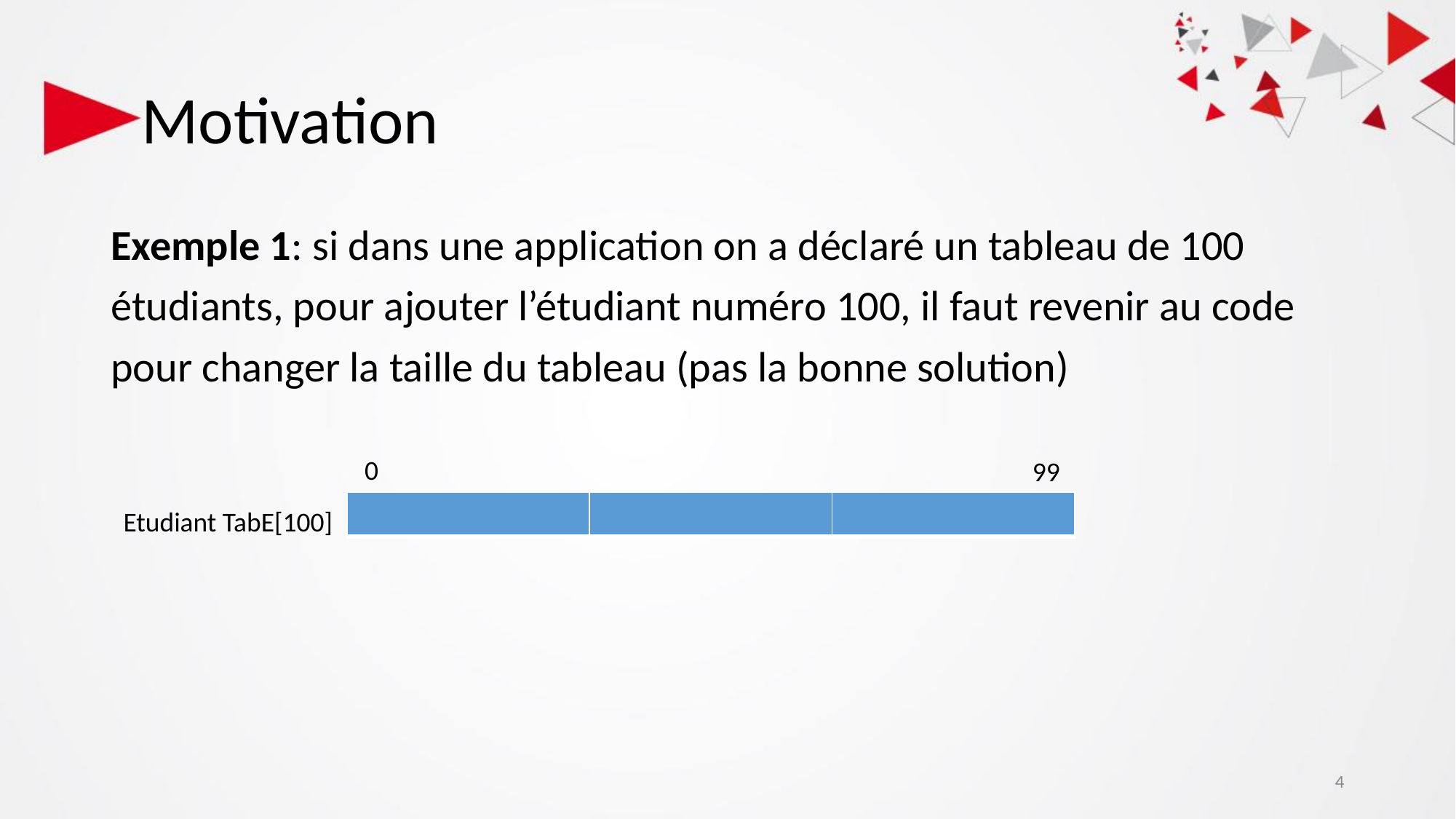

# Motivation
Exemple 1: si dans une application on a déclaré un tableau de 100
étudiants, pour ajouter l’étudiant numéro 100, il faut revenir au code
pour changer la taille du tableau (pas la bonne solution)
0
99
  Etudiant TabE[100]
|  |  |  |
| --- | --- | --- |
4